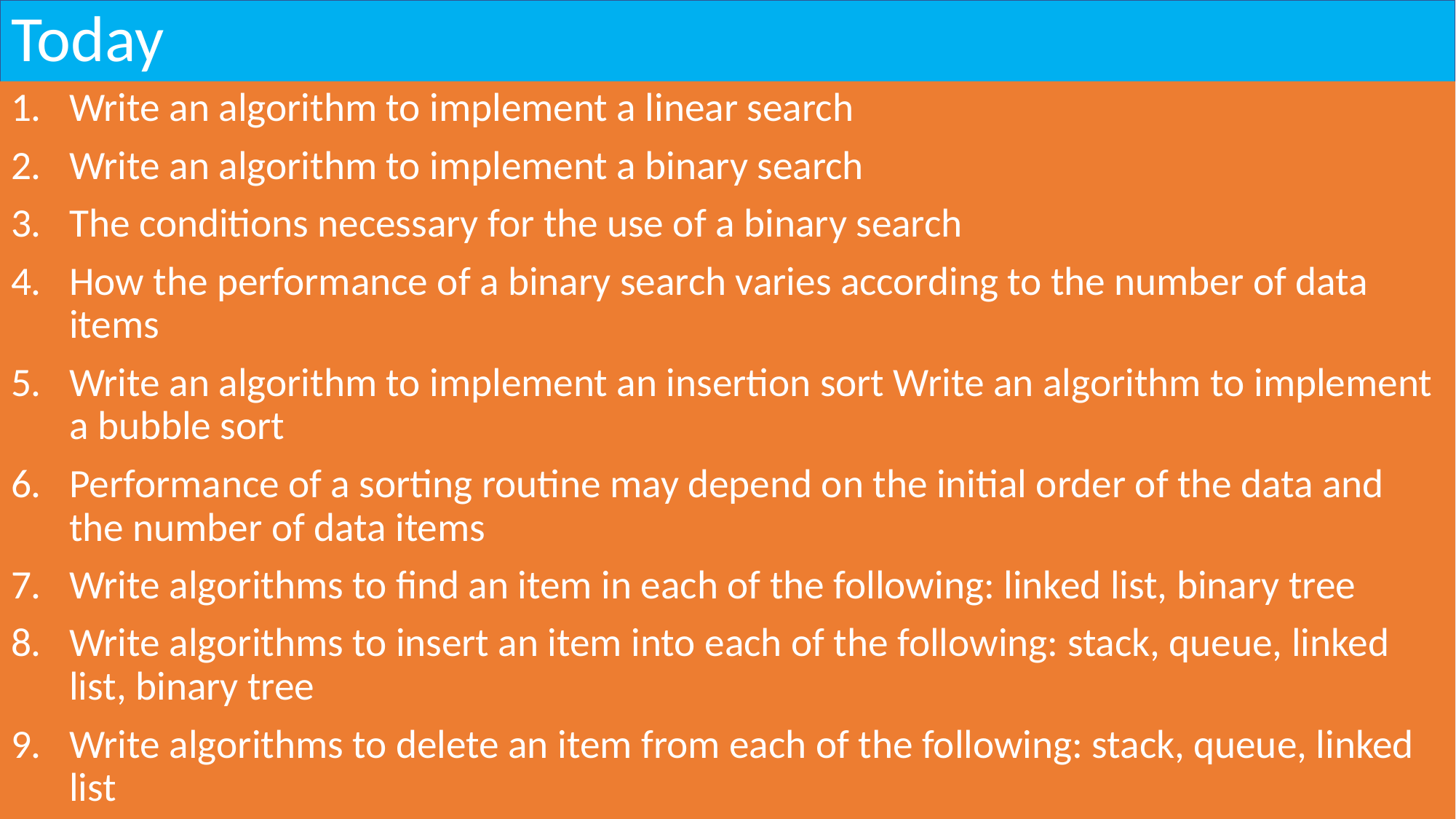

# Today
Write an algorithm to implement a linear search
Write an algorithm to implement a binary search
The conditions necessary for the use of a binary search
How the performance of a binary search varies according to the number of data items
Write an algorithm to implement an insertion sort Write an algorithm to implement a bubble sort
Performance of a sorting routine may depend on the initial order of the data and the number of data items
Write algorithms to find an item in each of the following: linked list, binary tree
Write algorithms to insert an item into each of the following: stack, queue, linked list, binary tree
Write algorithms to delete an item from each of the following: stack, queue, linked list